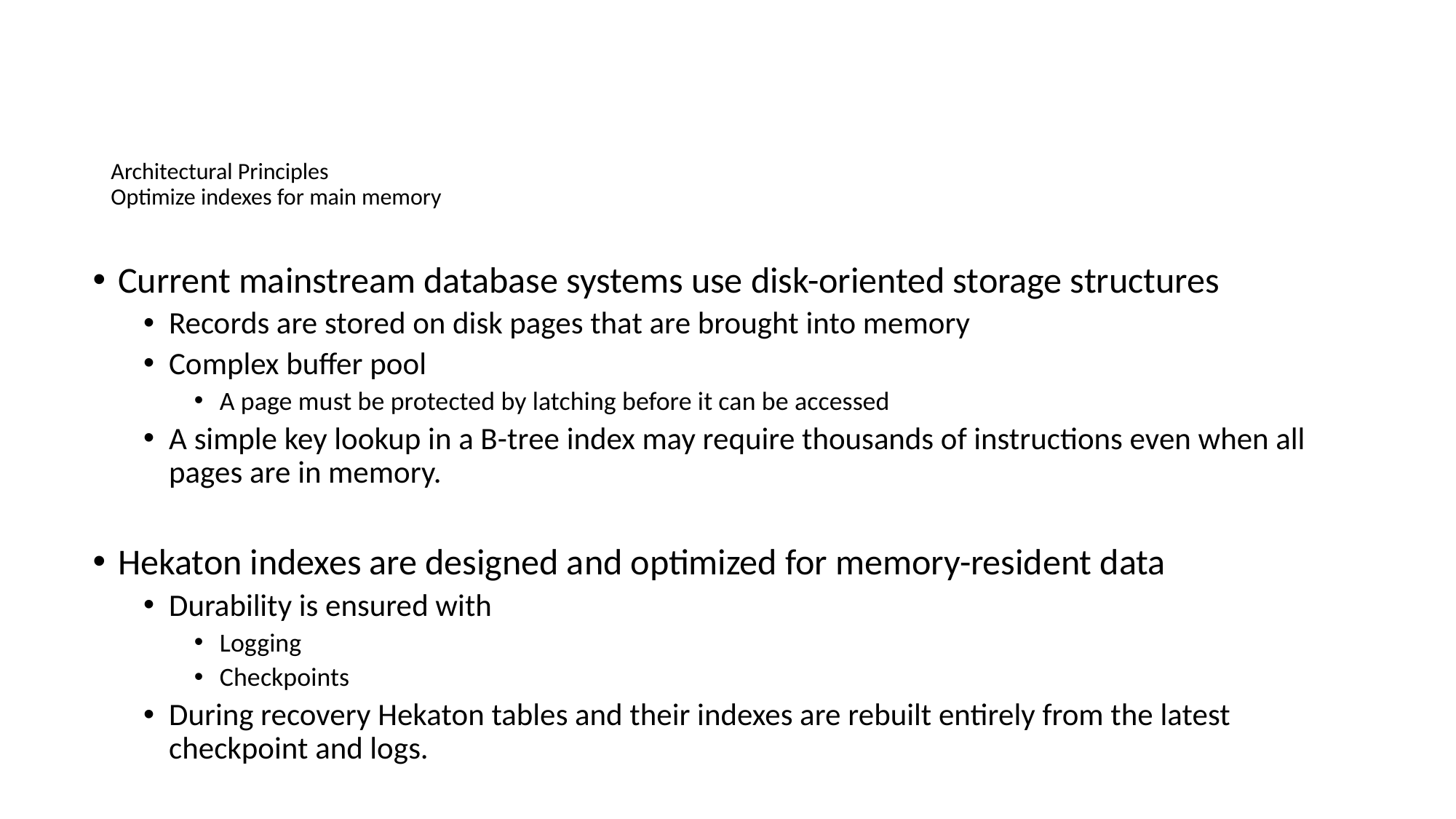

# Architectural Principles Optimize indexes for main memory

Current mainstream database systems use disk-oriented storage structures
Records are stored on disk pages that are brought into memory
Complex buffer pool
A page must be protected by latching before it can be accessed
A simple key lookup in a B-tree index may require thousands of instructions even when all pages are in memory.

Hekaton indexes are designed and optimized for memory-resident data
Durability is ensured with
Logging
Checkpoints
During recovery Hekaton tables and their indexes are rebuilt entirely from the latest checkpoint and logs.